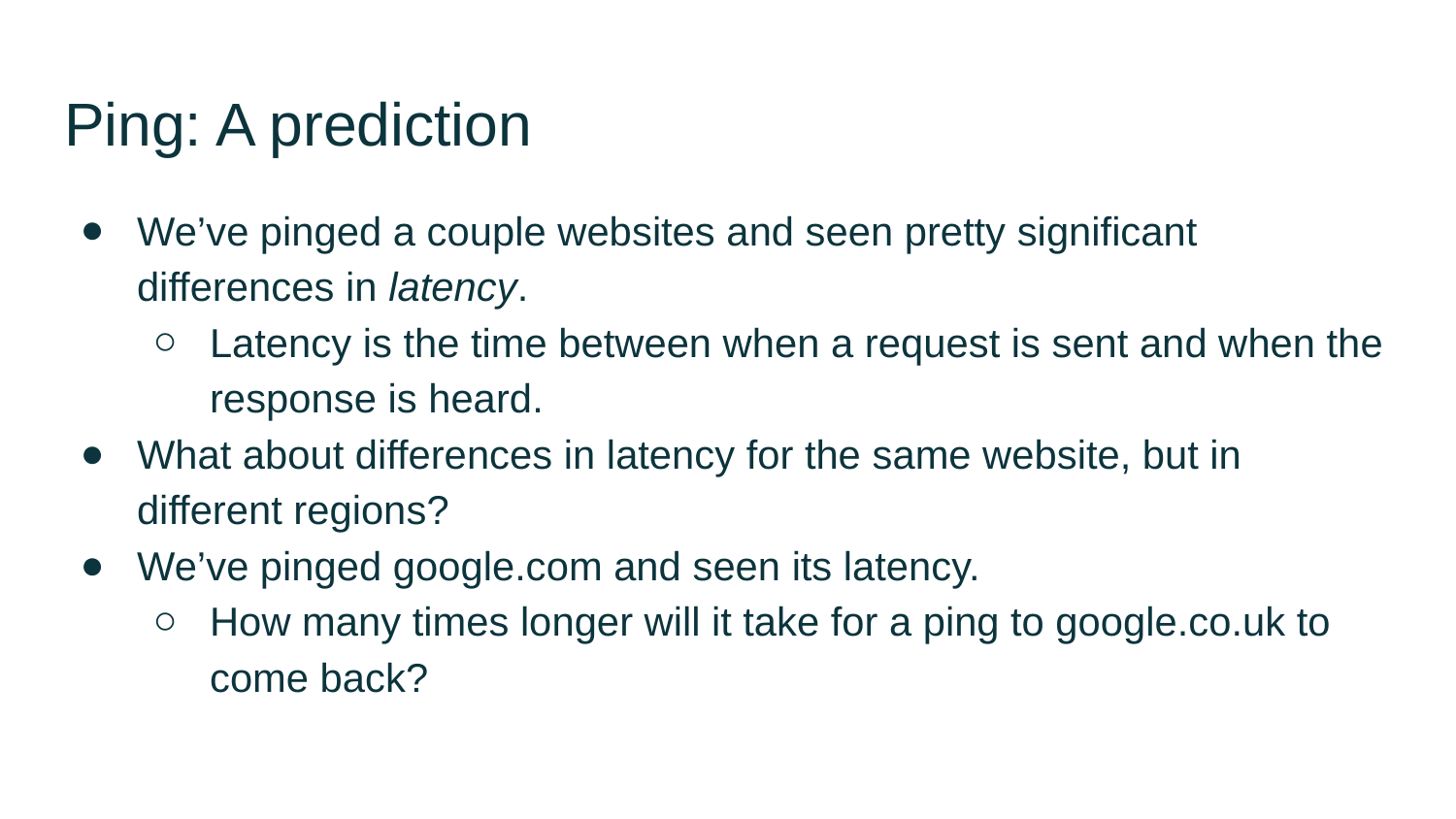

# Ping: A prediction
We’ve pinged a couple websites and seen pretty significant differences in latency.
Latency is the time between when a request is sent and when the response is heard.
What about differences in latency for the same website, but in different regions?
We’ve pinged google.com and seen its latency.
How many times longer will it take for a ping to google.co.uk to come back?